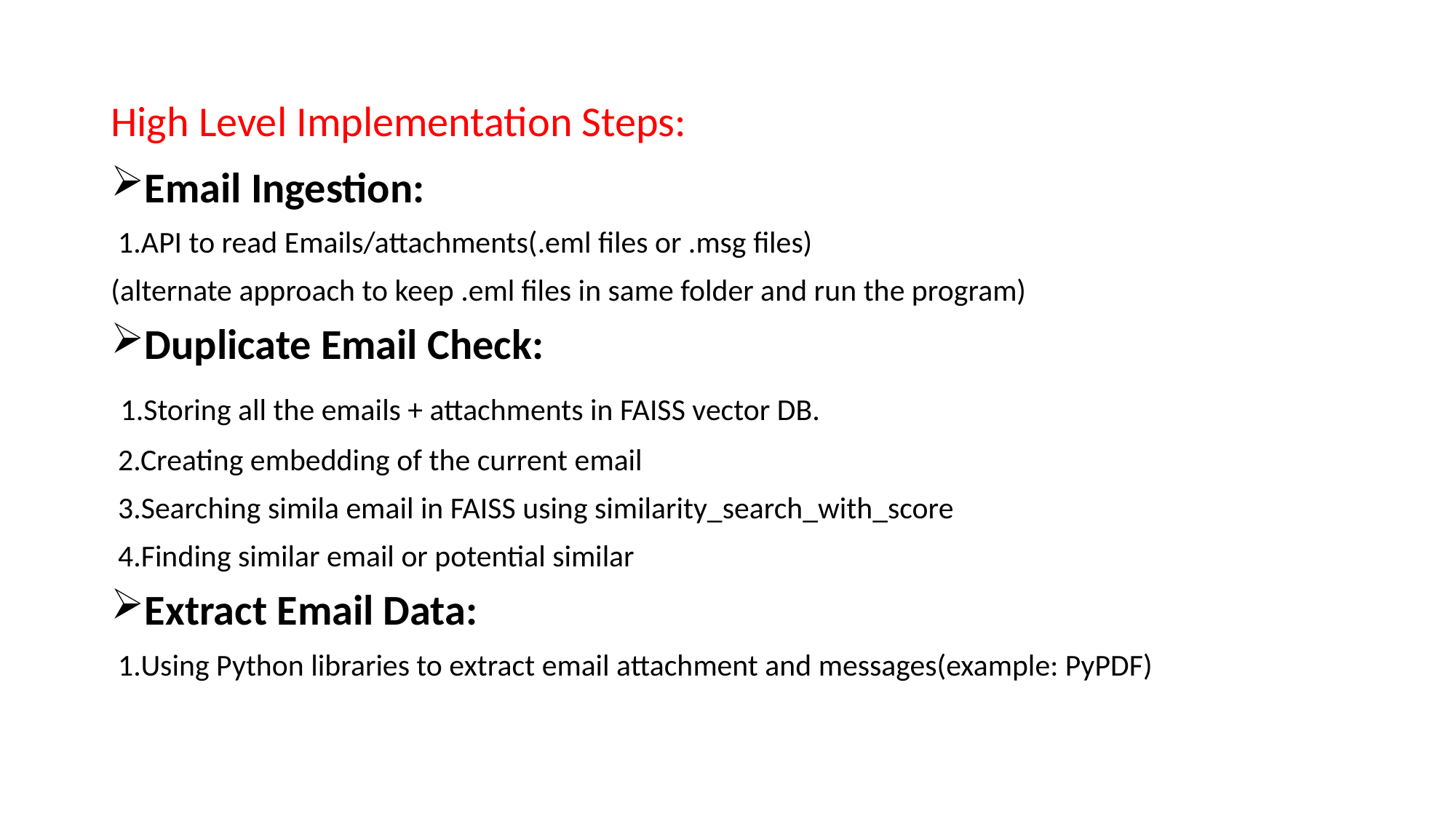

# High Level Implementation Steps:
Email Ingestion:
 1.API to read Emails/attachments(.eml files or .msg files)
(alternate approach to keep .eml files in same folder and run the program)
Duplicate Email Check:
 1.Storing all the emails + attachments in FAISS vector DB.
 2.Creating embedding of the current email
 3.Searching simila email in FAISS using similarity_search_with_score
 4.Finding similar email or potential similar
Extract Email Data:
 1.Using Python libraries to extract email attachment and messages(example: PyPDF)